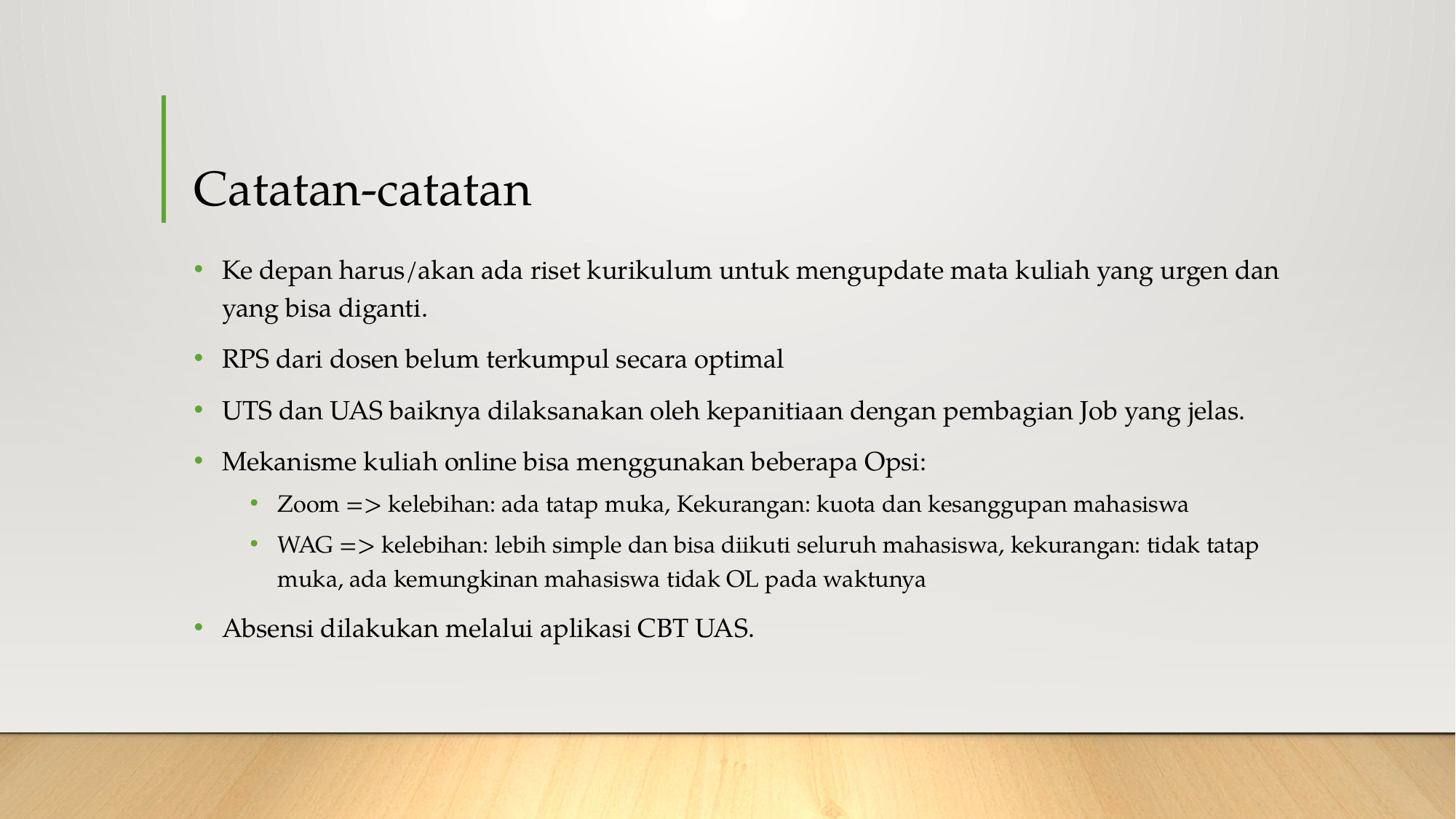

# Catatan-catatan
Ke depan harus/akan ada riset kurikulum untuk mengupdate mata kuliah yang urgen dan yang bisa diganti.
RPS dari dosen belum terkumpul secara optimal
UTS dan UAS baiknya dilaksanakan oleh kepanitiaan dengan pembagian Job yang jelas.
Mekanisme kuliah online bisa menggunakan beberapa Opsi:
Zoom => kelebihan: ada tatap muka, Kekurangan: kuota dan kesanggupan mahasiswa
WAG => kelebihan: lebih simple dan bisa diikuti seluruh mahasiswa, kekurangan: tidak tatap muka, ada kemungkinan mahasiswa tidak OL pada waktunya
Absensi dilakukan melalui aplikasi CBT UAS.